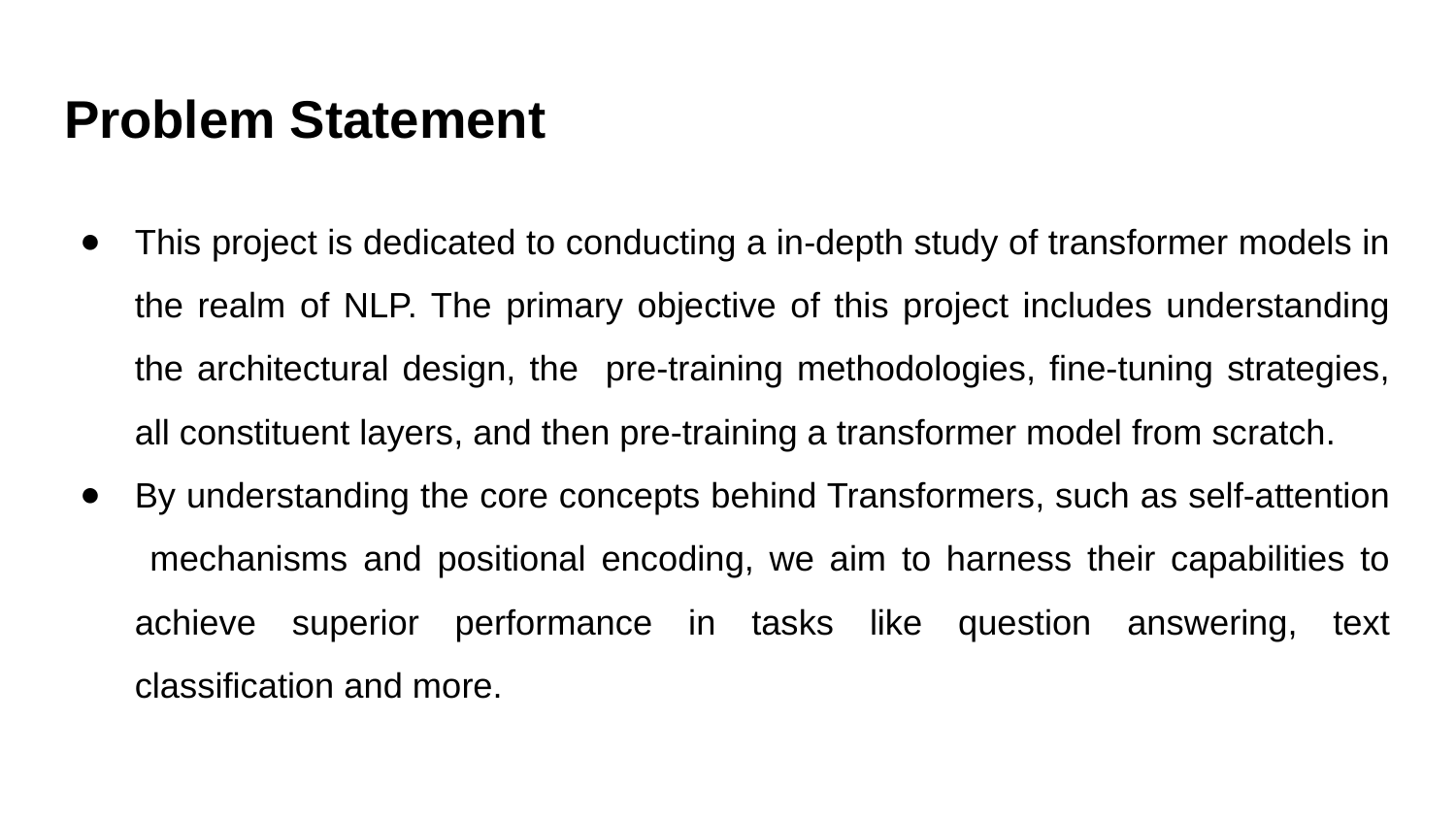

# Problem Statement
This project is dedicated to conducting a in-depth study of transformer models in the realm of NLP. The primary objective of this project includes understanding the architectural design, the  pre-training methodologies, fine-tuning strategies, all constituent layers, and then pre-training a transformer model from scratch.
By understanding the core concepts behind Transformers, such as self-attention  mechanisms and positional encoding, we aim to harness their capabilities to achieve superior performance in tasks like question answering, text classification and more.